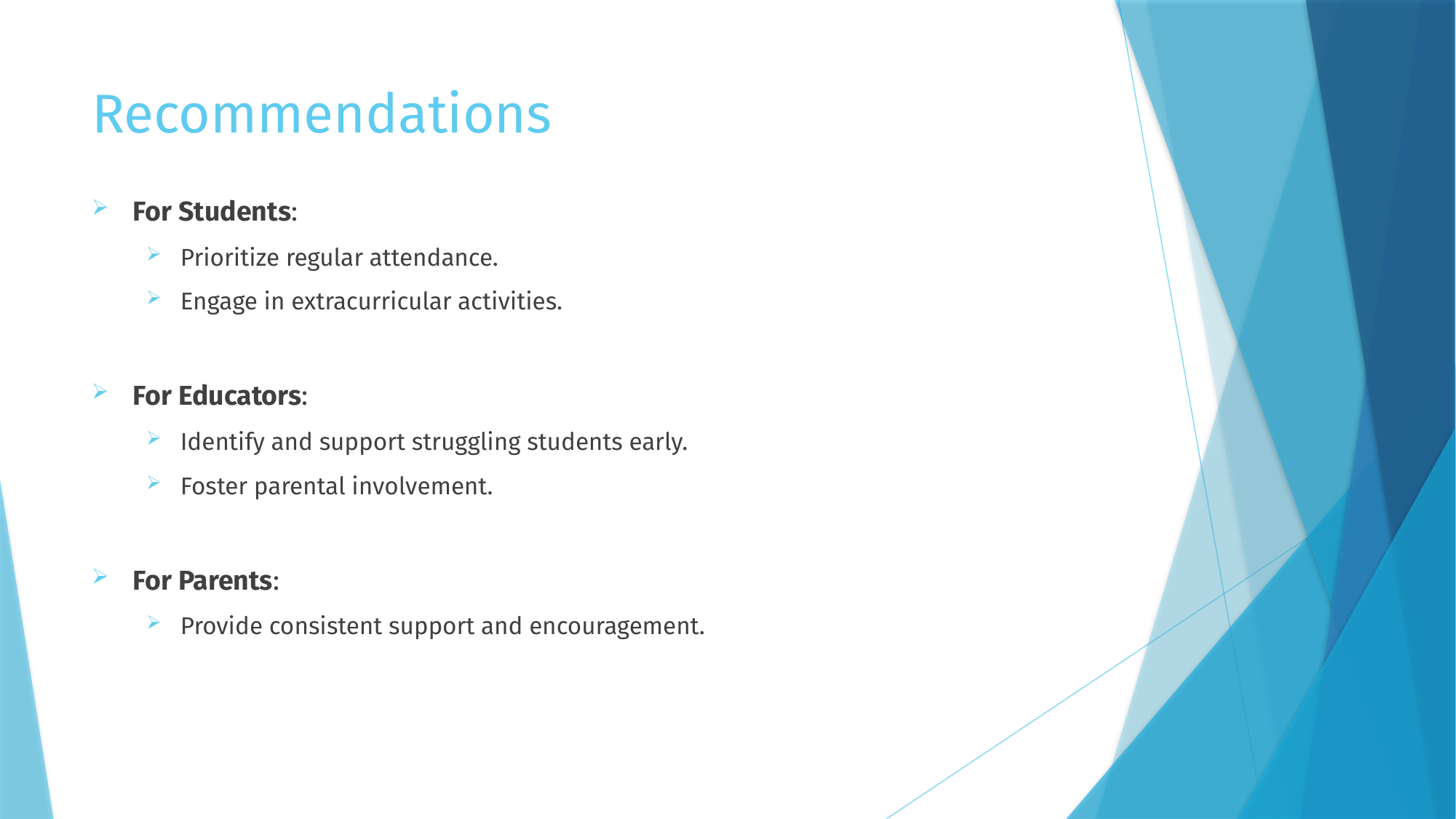

# Recommendations
For Students:
Prioritize regular attendance.
Engage in extracurricular activities.

For Educators:
Identify and support struggling students early.
Foster parental involvement.

For Parents:
Provide consistent support and encouragement.